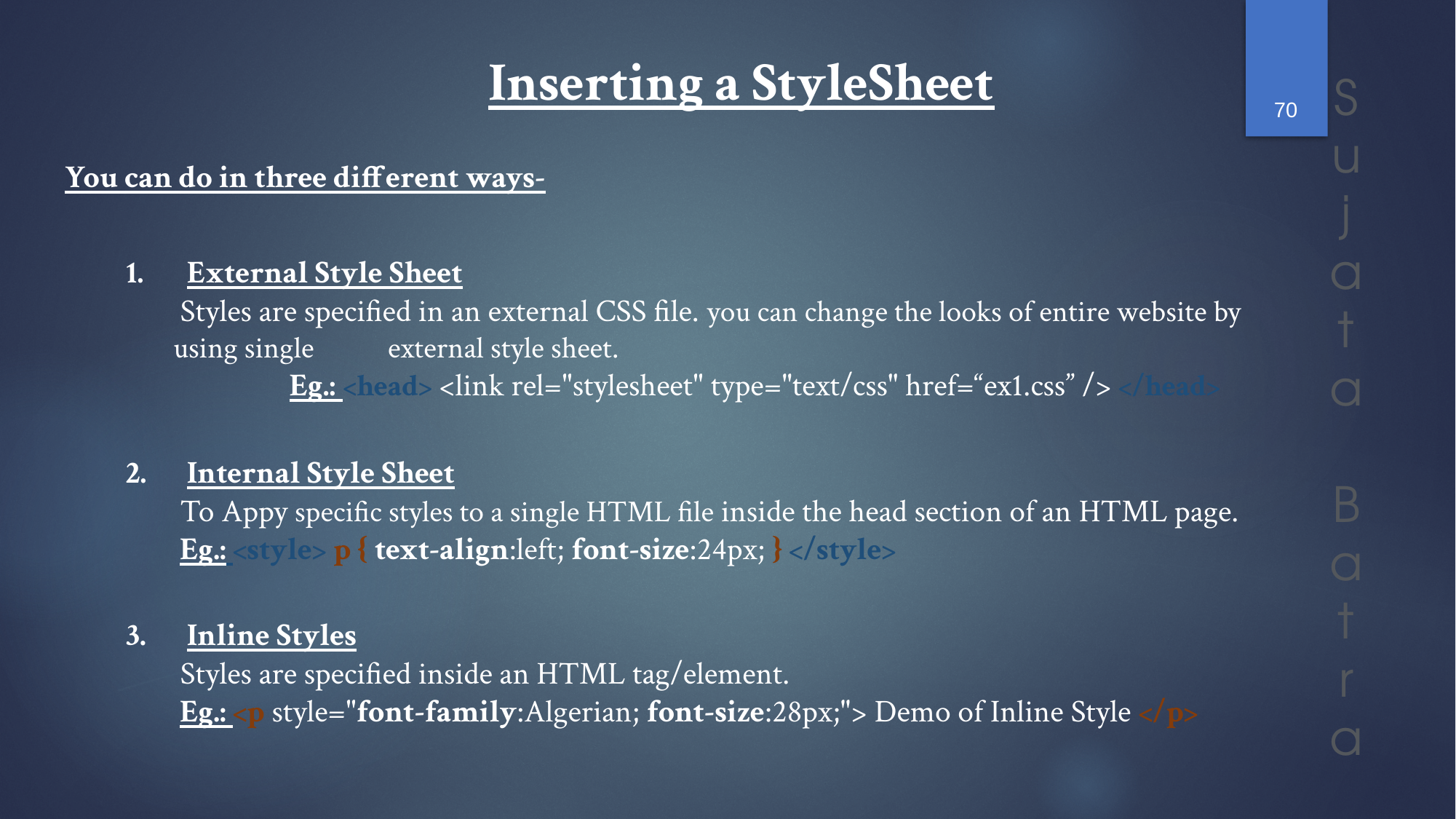

70
Inserting a StyleSheet
You can do in three different ways-

External Style Sheet
 Styles are specified in an external CSS file. you can change the looks of entire website by using single           external style sheet.
	 Eg.: <head> <link rel="stylesheet" type="text/css" href=“ex1.css” /> </head>

Internal Style Sheet
 To Appy specific styles to a single HTML file inside the head section of an HTML page.
 Eg.: <style> p { text-align:left; font-size:24px; } </style>

Inline Styles
 Styles are specified inside an HTML tag/element.
 Eg.: <p style="font-family:Algerian; font-size:28px;"> Demo of Inline Style </p>